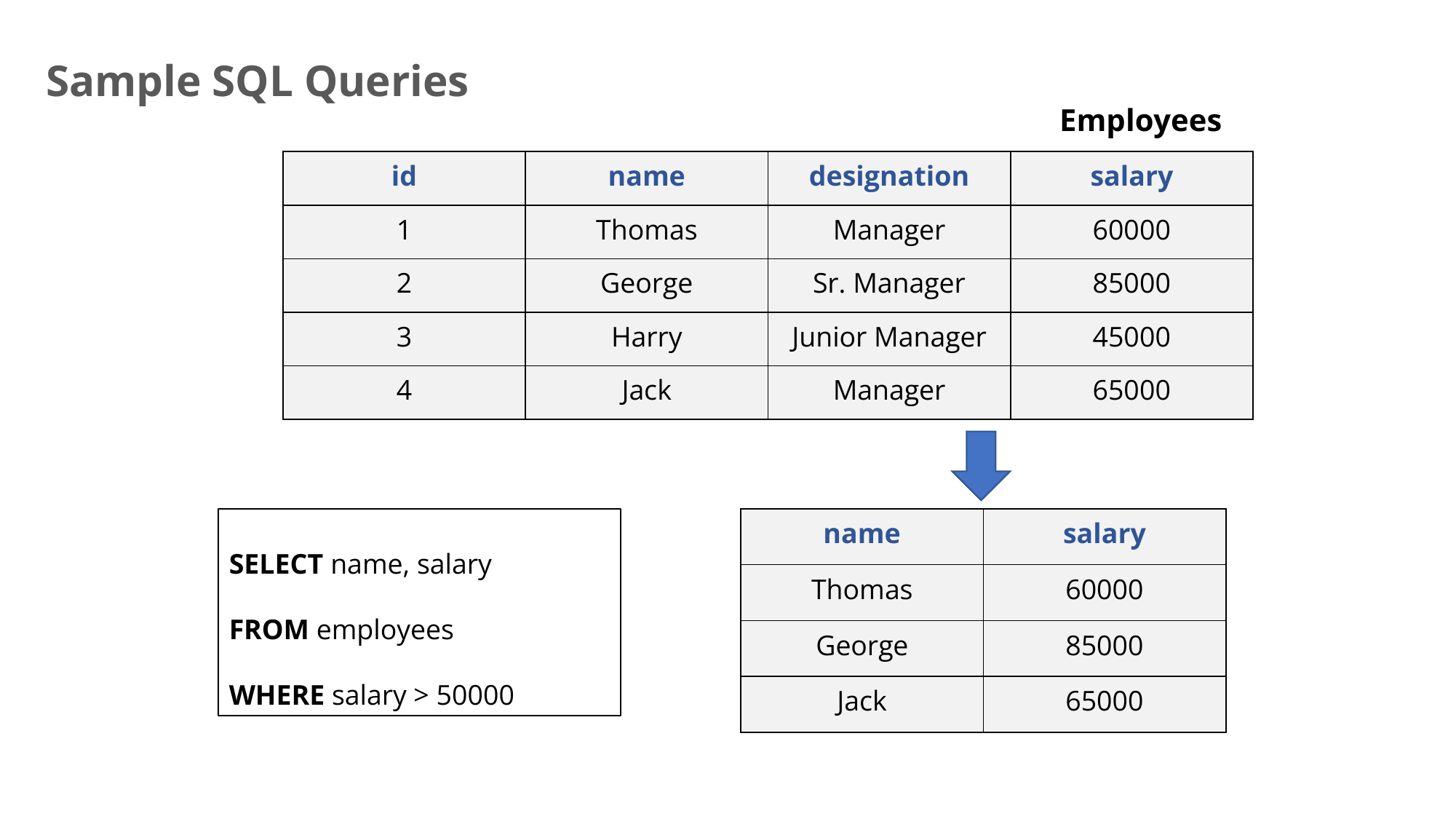

Sample SQL Queries
Employees
| id | name | designation | salary |
| --- | --- | --- | --- |
| 1 | Thomas | Manager | 60000 |
| 2 | George | Sr. Manager | 85000 |
| 3 | Harry | Junior Manager | 45000 |
| 4 | Jack | Manager | 65000 |

SELECT name, salary
FROM employees
WHERE salary > 50000
| name | salary |
| --- | --- |
| Thomas | 60000 |
| George | 85000 |
| Jack | 65000 |